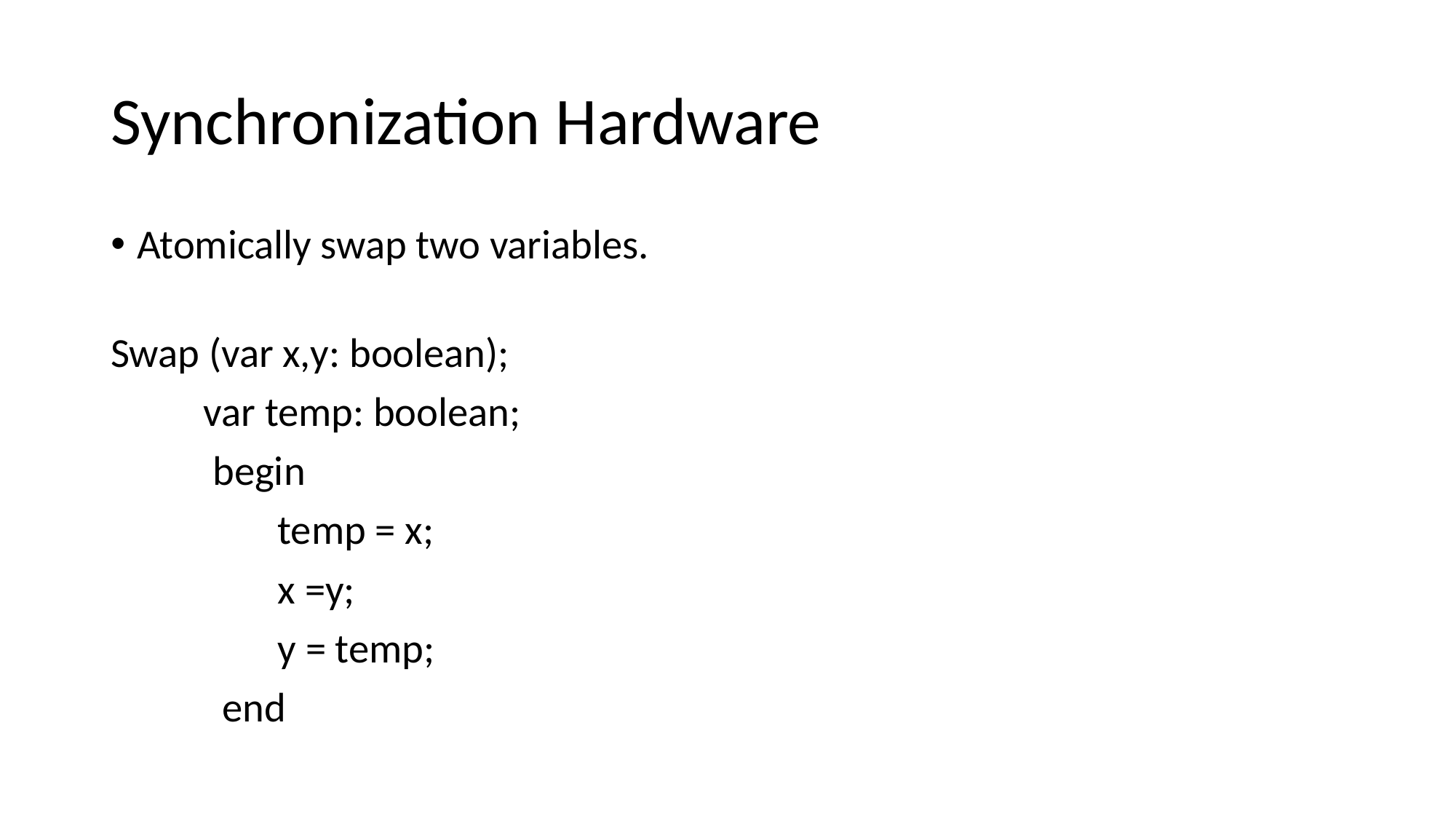

# Synchronization Hardware
Atomically swap two variables.
Swap (var x,y: boolean);
          var temp: boolean;
           begin
                  temp = x;
                  x =y;
                  y = temp;
            end